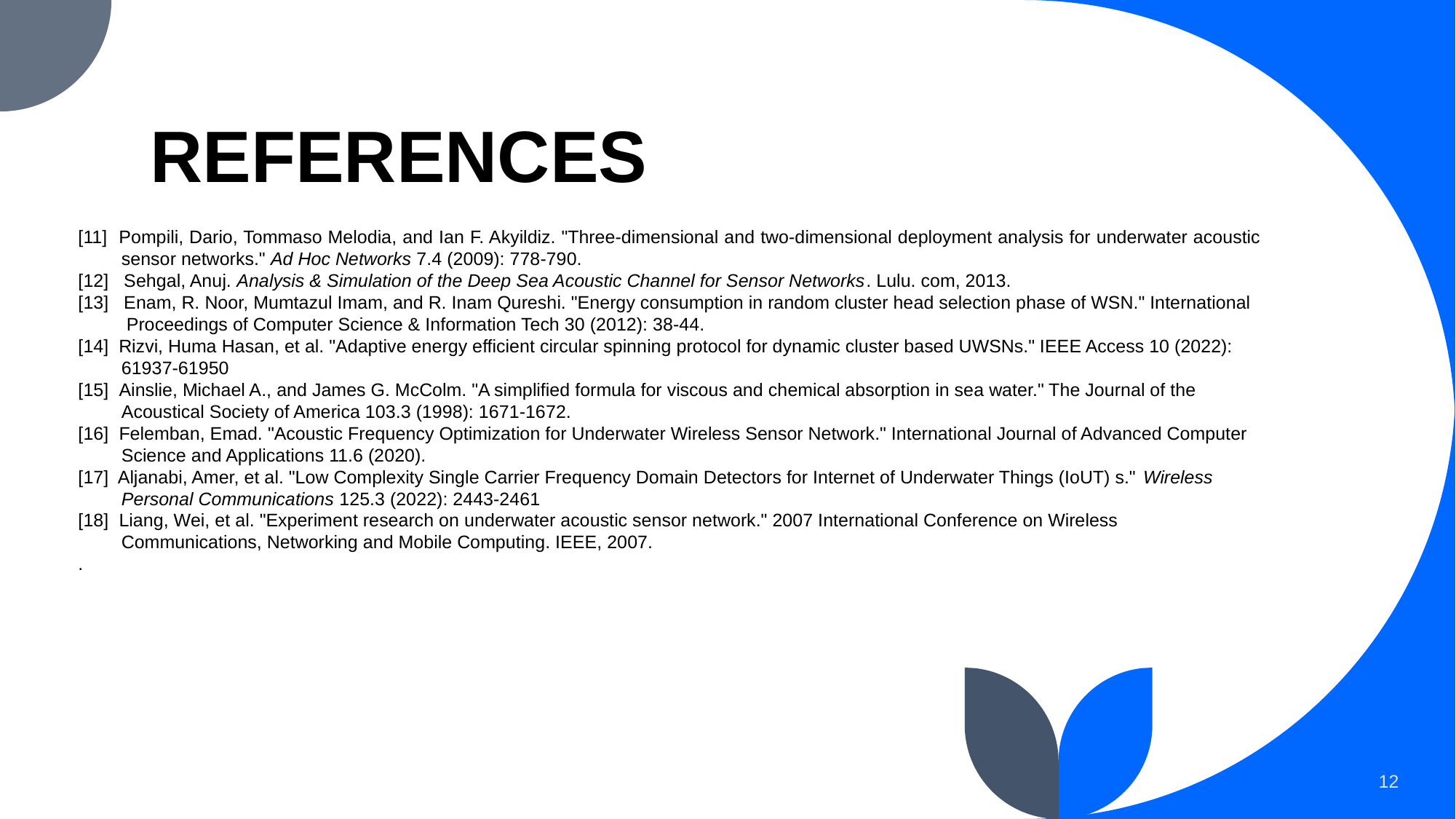

# REFERENCES
[11]  Pompili, Dario, Tommaso Melodia, and Ian F. Akyildiz. "Three-dimensional and two-dimensional deployment analysis for underwater acoustic sensor networks." Ad Hoc Networks 7.4 (2009): 778-790.
[12]   Sehgal, Anuj. Analysis & Simulation of the Deep Sea Acoustic Channel for Sensor Networks. Lulu. com, 2013.
[13]   Enam, R. Noor, Mumtazul Imam, and R. Inam Qureshi. "Energy consumption in random cluster head selection phase of WSN." International   Proceedings of Computer Science & Information Tech 30 (2012): 38-44.
[14]  Rizvi, Huma Hasan, et al. "Adaptive energy efficient circular spinning protocol for dynamic cluster based UWSNs." IEEE Access 10 (2022): 61937-61950
[15]  Ainslie, Michael A., and James G. McColm. "A simplified formula for viscous and chemical absorption in sea water." The Journal of the Acoustical Society of America 103.3 (1998): 1671-1672.
[16]  Felemban, Emad. "Acoustic Frequency Optimization for Underwater Wireless Sensor Network." International Journal of Advanced Computer Science and Applications 11.6 (2020).
[17]  Aljanabi, Amer, et al. "Low Complexity Single Carrier Frequency Domain Detectors for Internet of Underwater Things (IoUT) s." Wireless Personal Communications 125.3 (2022): 2443-2461
[18]  Liang, Wei, et al. "Experiment research on underwater acoustic sensor network." 2007 International Conference on Wireless Communications, Networking and Mobile Computing. IEEE, 2007.
.
12